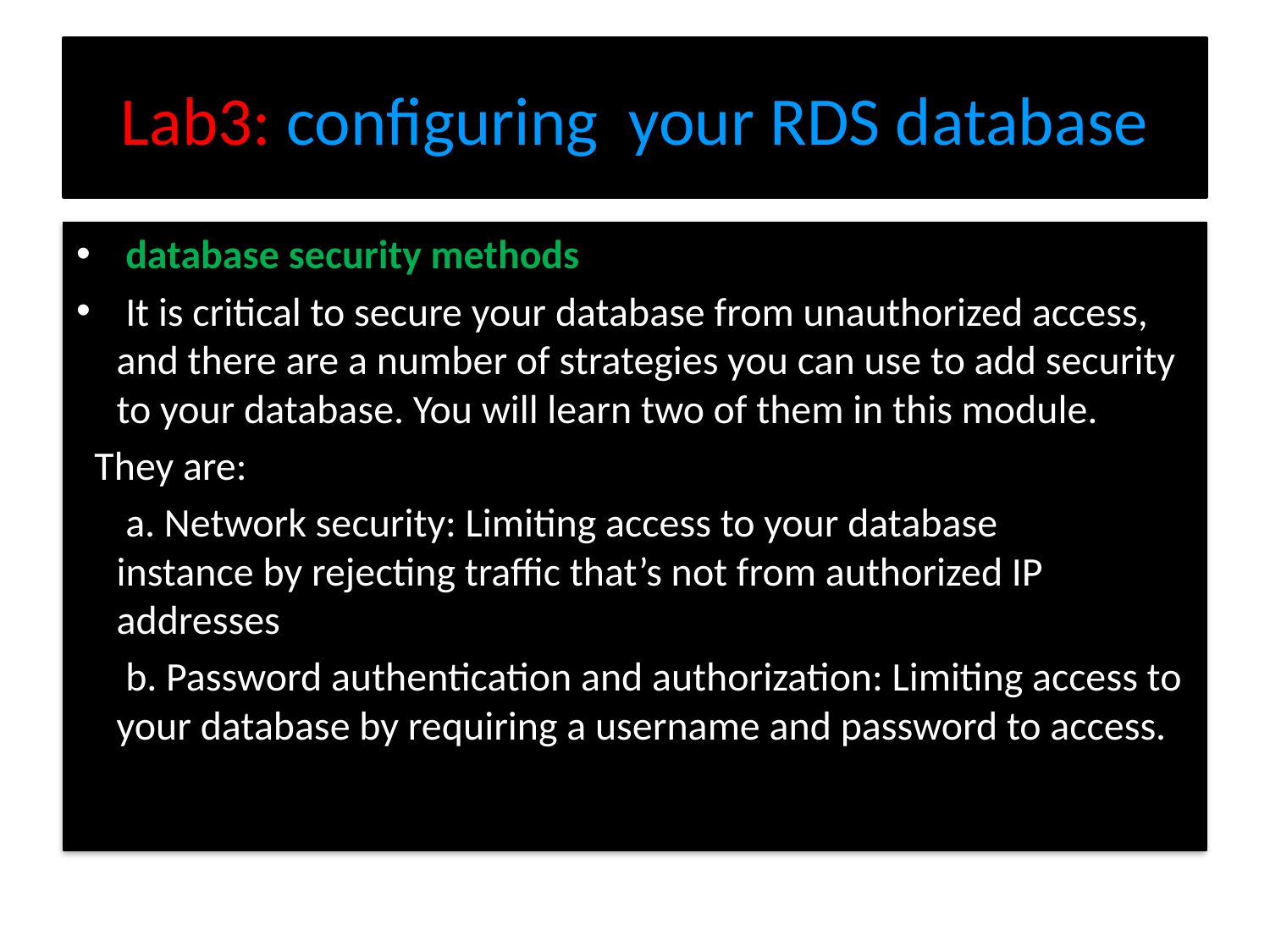

# Lab3: configuring  your RDS database
 database security methods
 It is critical to secure your database from unauthorized access, and there are a number of strategies you can use to add security to your database. You will learn two of them in this module.
  They are:
	 a. Network security: Limiting access to your database         instance by rejecting traffic that’s not from authorized IP addresses
	 b. Password authentication and authorization: Limiting access to your database by requiring a username and password to access.